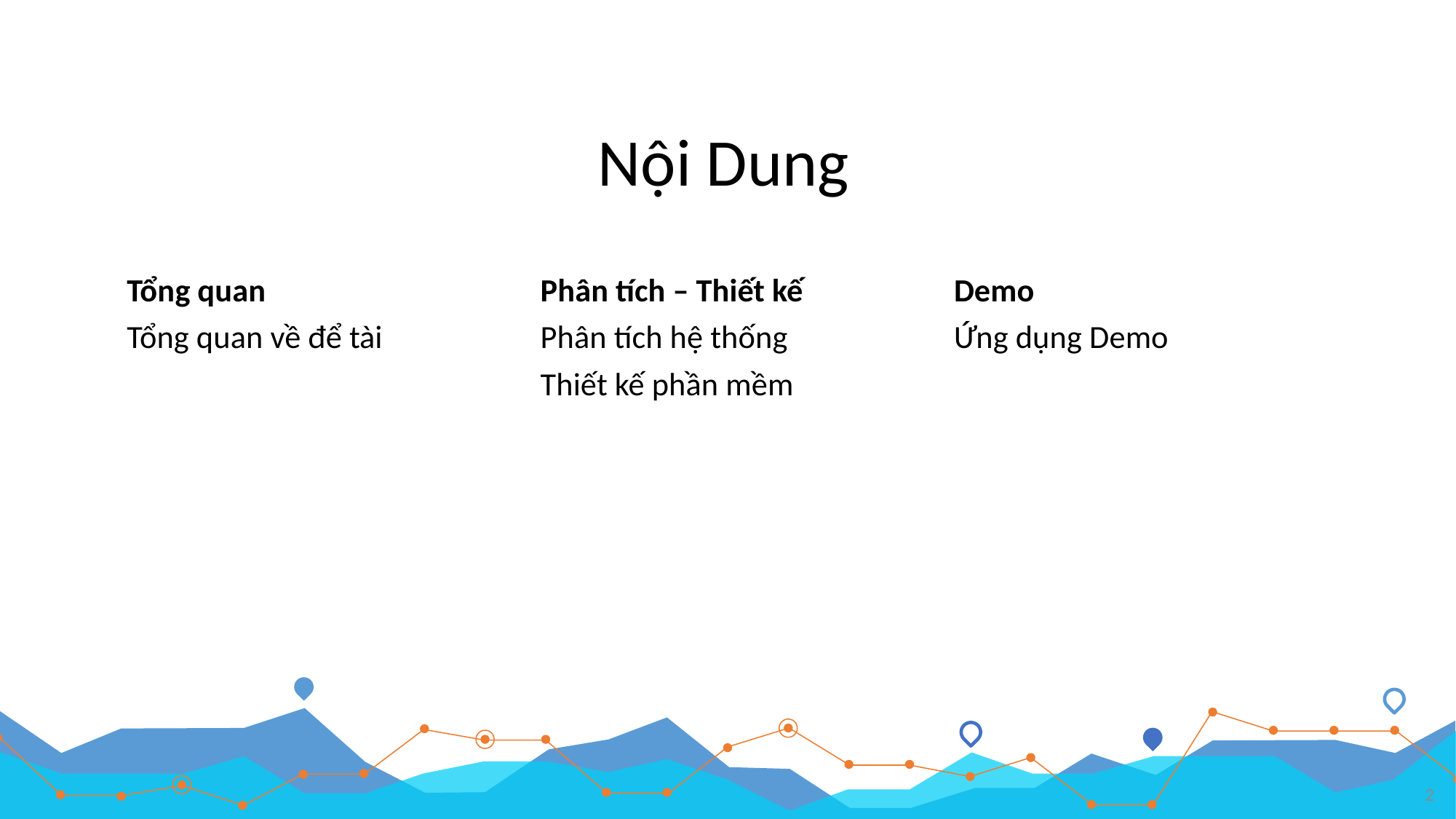

# Nội Dung
Tổng quan
Tổng quan về để tài
Phân tích – Thiết kế
Phân tích hệ thống
Thiết kế phần mềm
Demo
Ứng dụng Demo

2